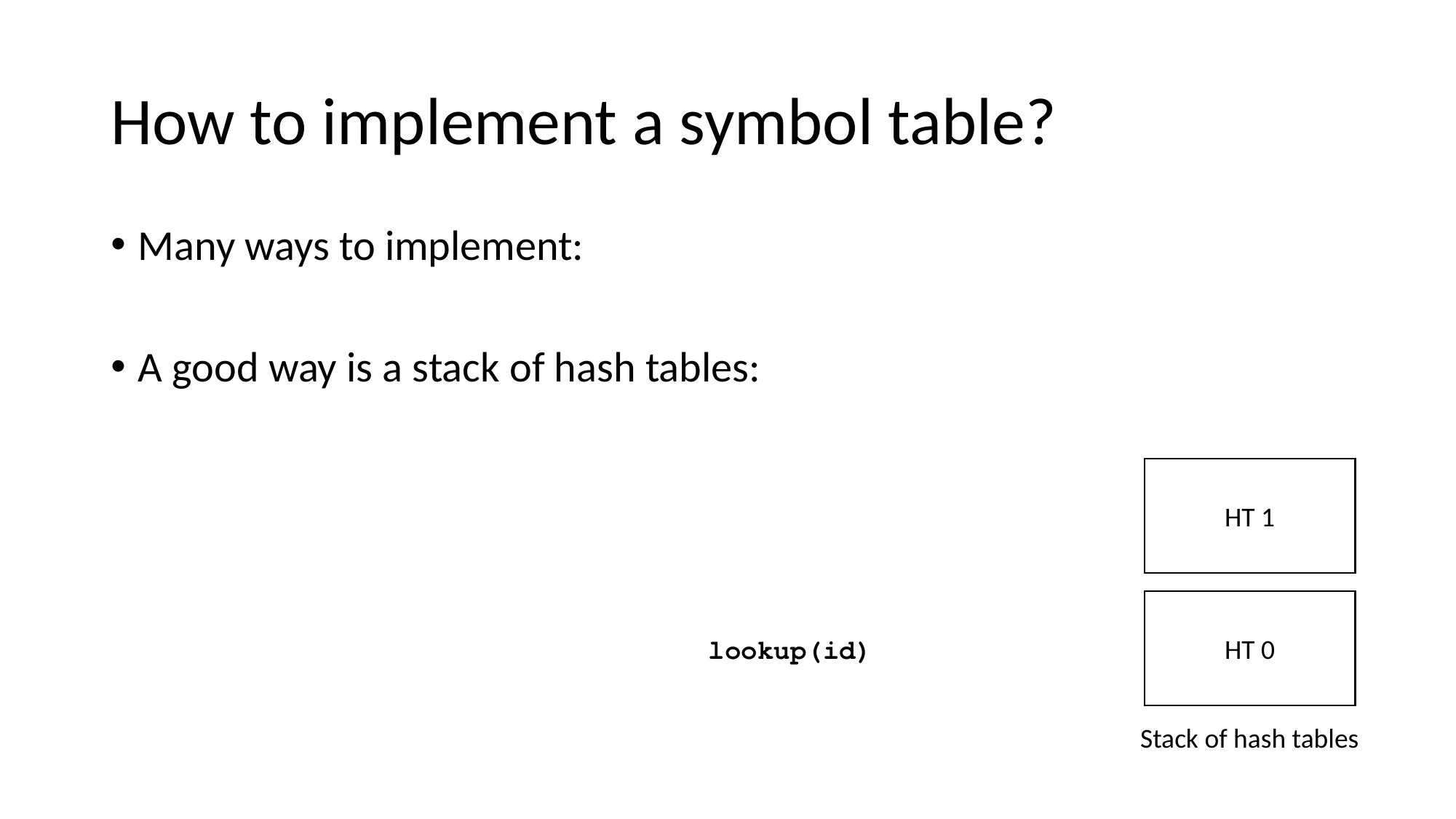

# How to implement a symbol table?
Many ways to implement:

A good way is a stack of hash tables:
HT 1
HT 0
lookup(id)
Stack of hash tables